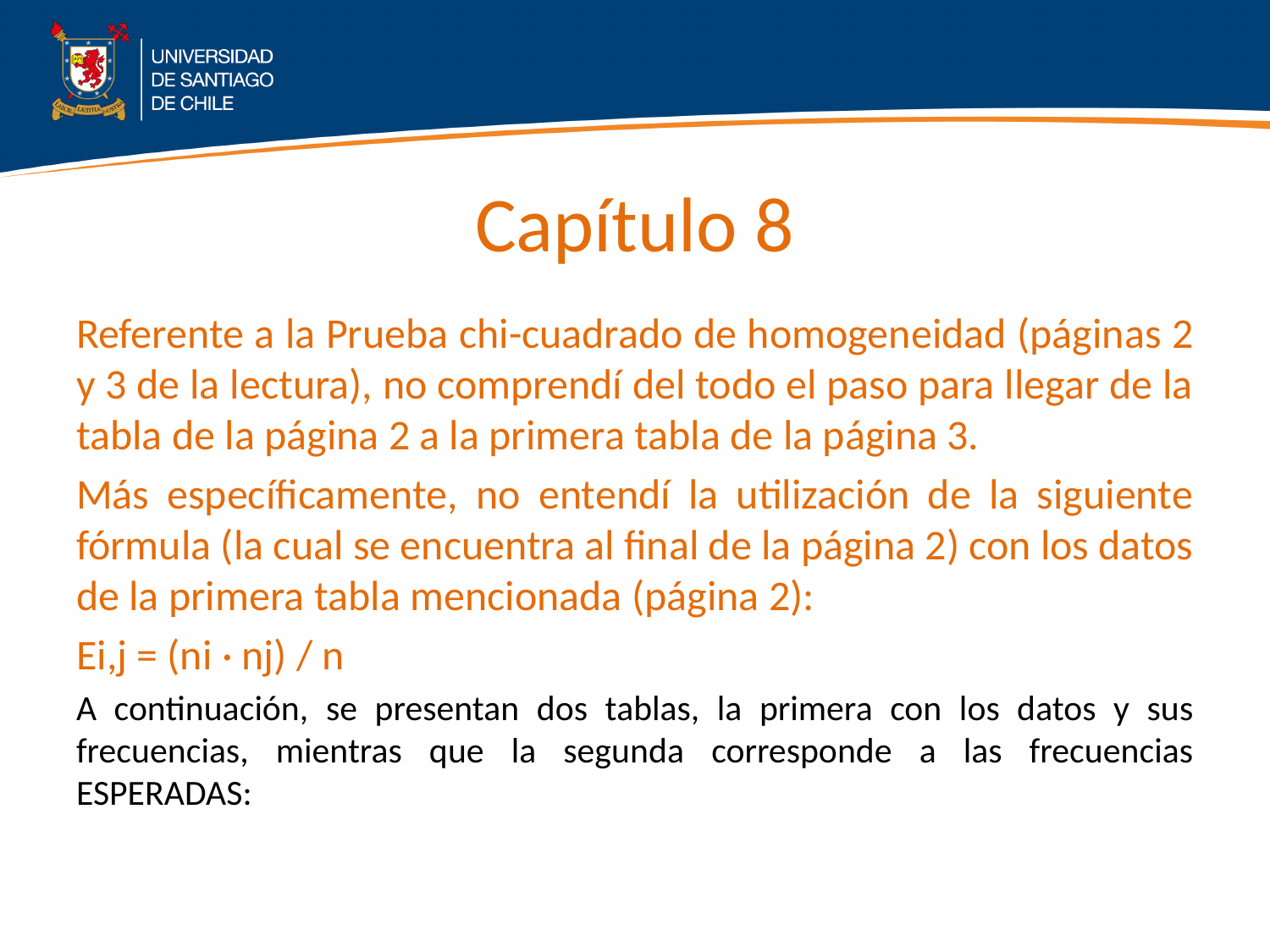

# Capítulo 8
Referente a la Prueba chi-cuadrado de homogeneidad (páginas 2 y 3 de la lectura), no comprendí del todo el paso para llegar de la tabla de la página 2 a la primera tabla de la página 3.
Más específicamente, no entendí la utilización de la siguiente fórmula (la cual se encuentra al final de la página 2) con los datos de la primera tabla mencionada (página 2):
Ei,j = (ni · nj) / n
A continuación, se presentan dos tablas, la primera con los datos y sus frecuencias, mientras que la segunda corresponde a las frecuencias ESPERADAS: